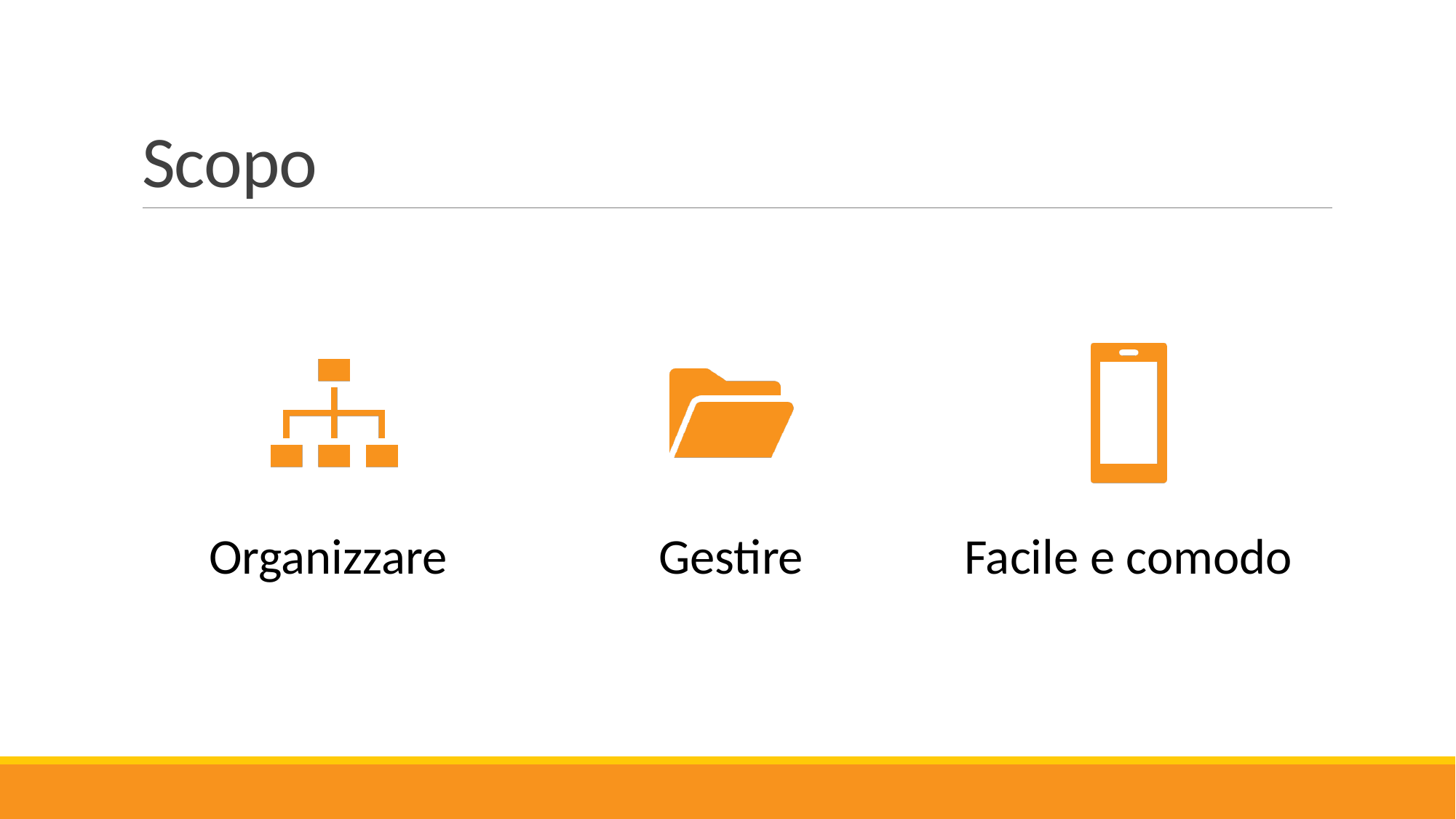

# Scopo
Organizzare
Gestire
Facile e comodo